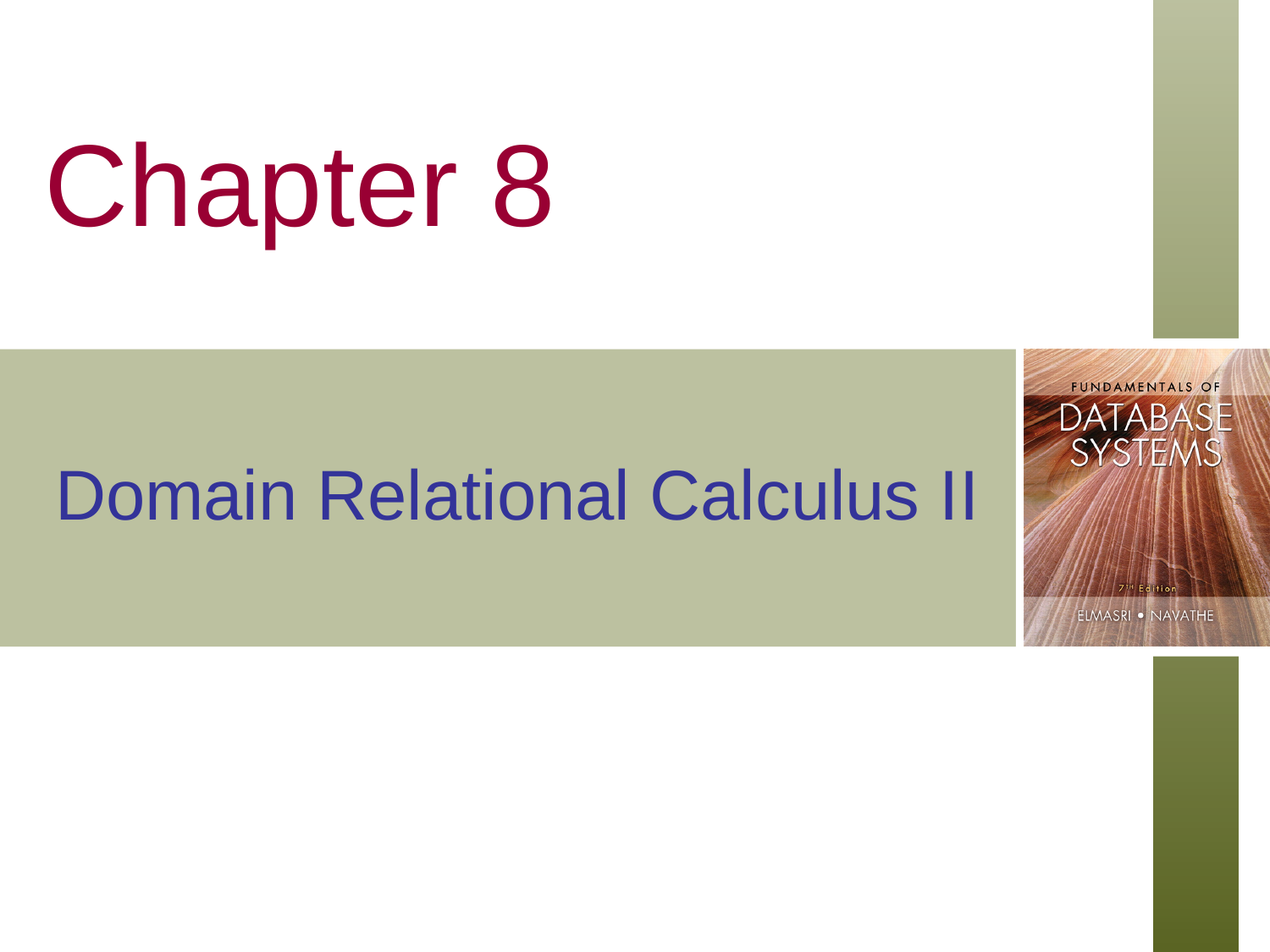

# Chapter 8
Domain Relational Calculus II